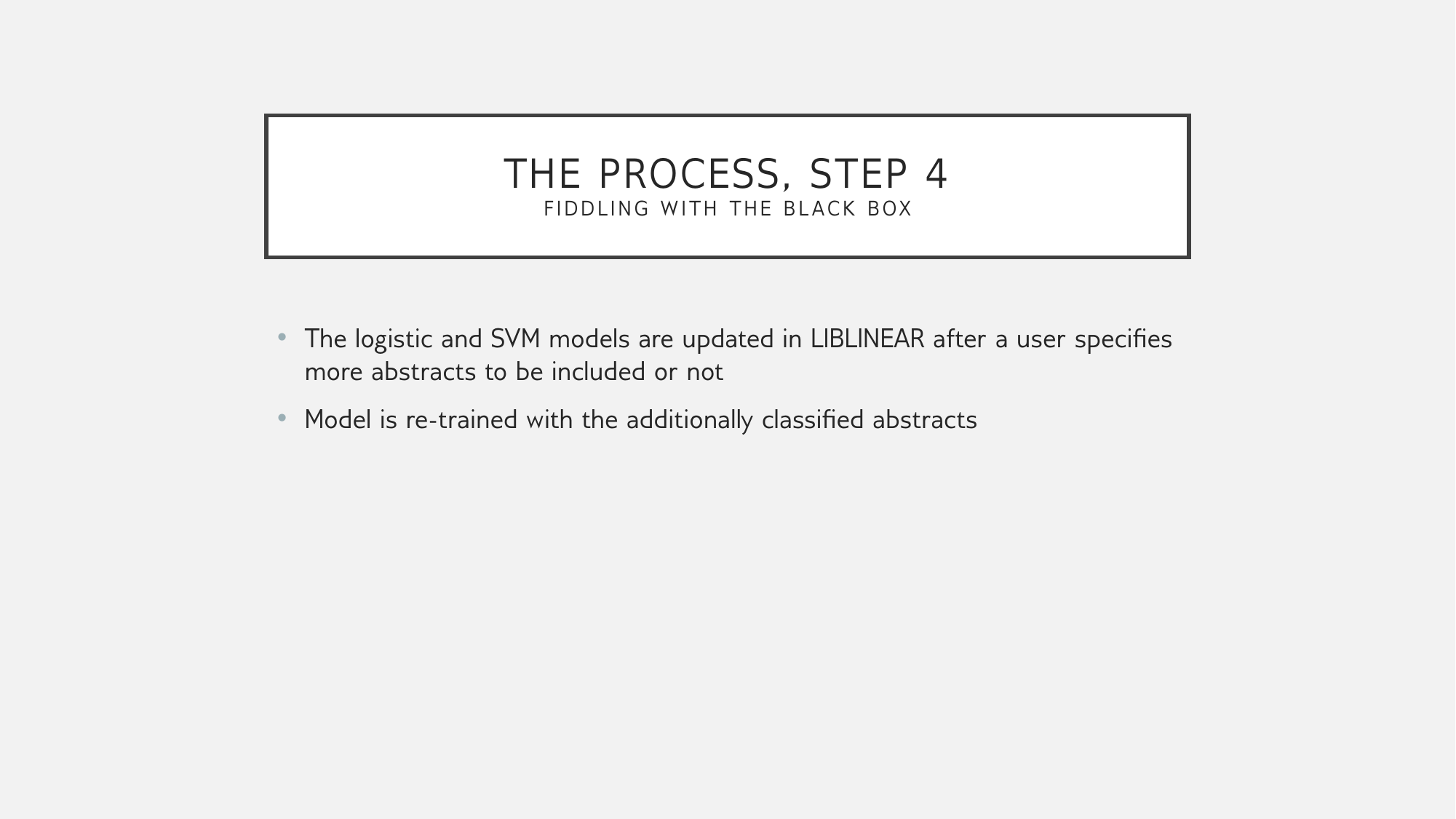

# The process, step 4 fiddling with the black box
The logistic and SVM models are updated in LIBLINEAR after a user specifies more abstracts to be included or not
Model is re-trained with the additionally classified abstracts